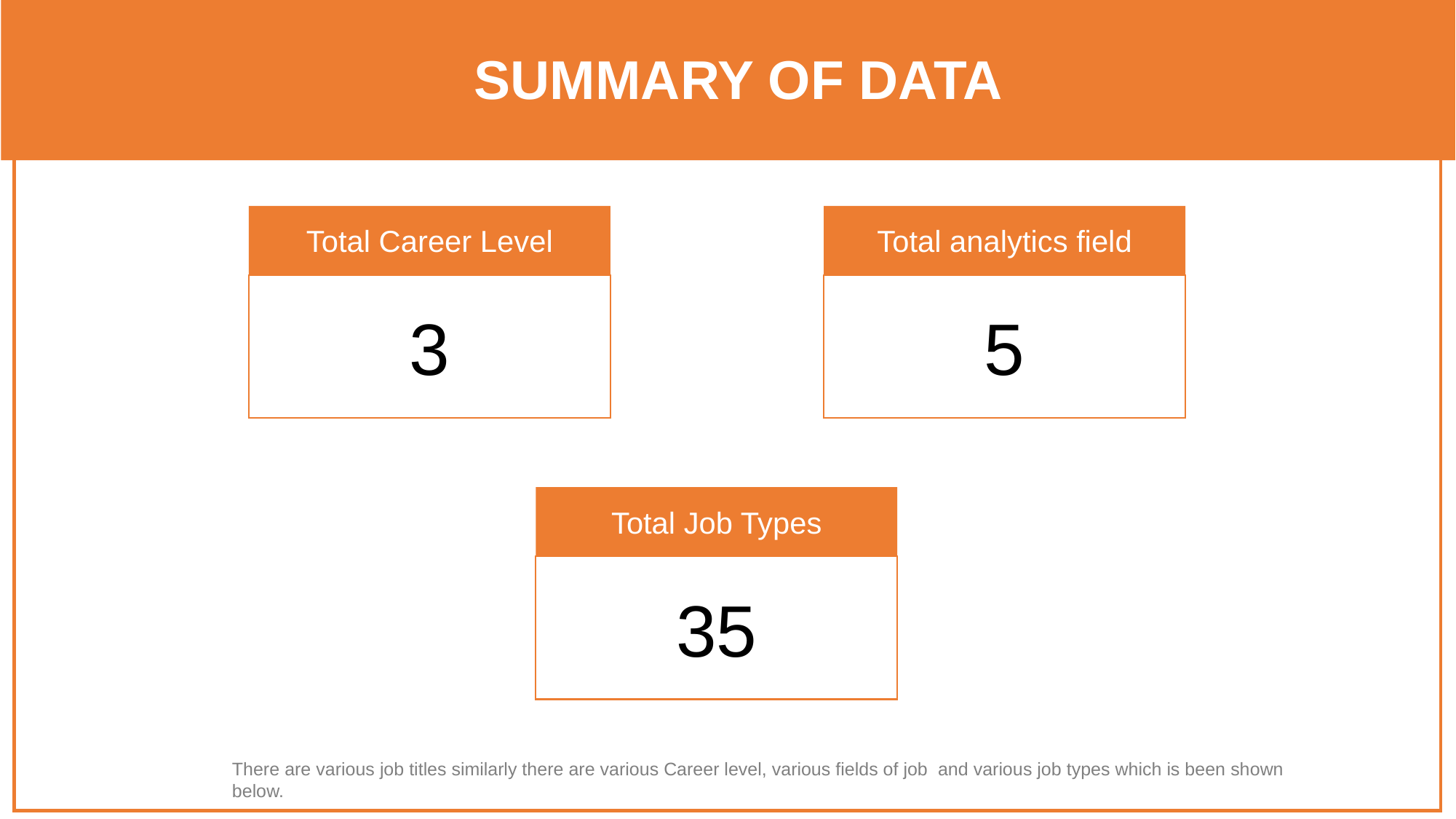

SUMMARY OF DATA
Total Career Level
Total analytics field
3
5
Total Job Types
35
There are various job titles similarly there are various Career level, various fields of job  and various job types which is been shown below.